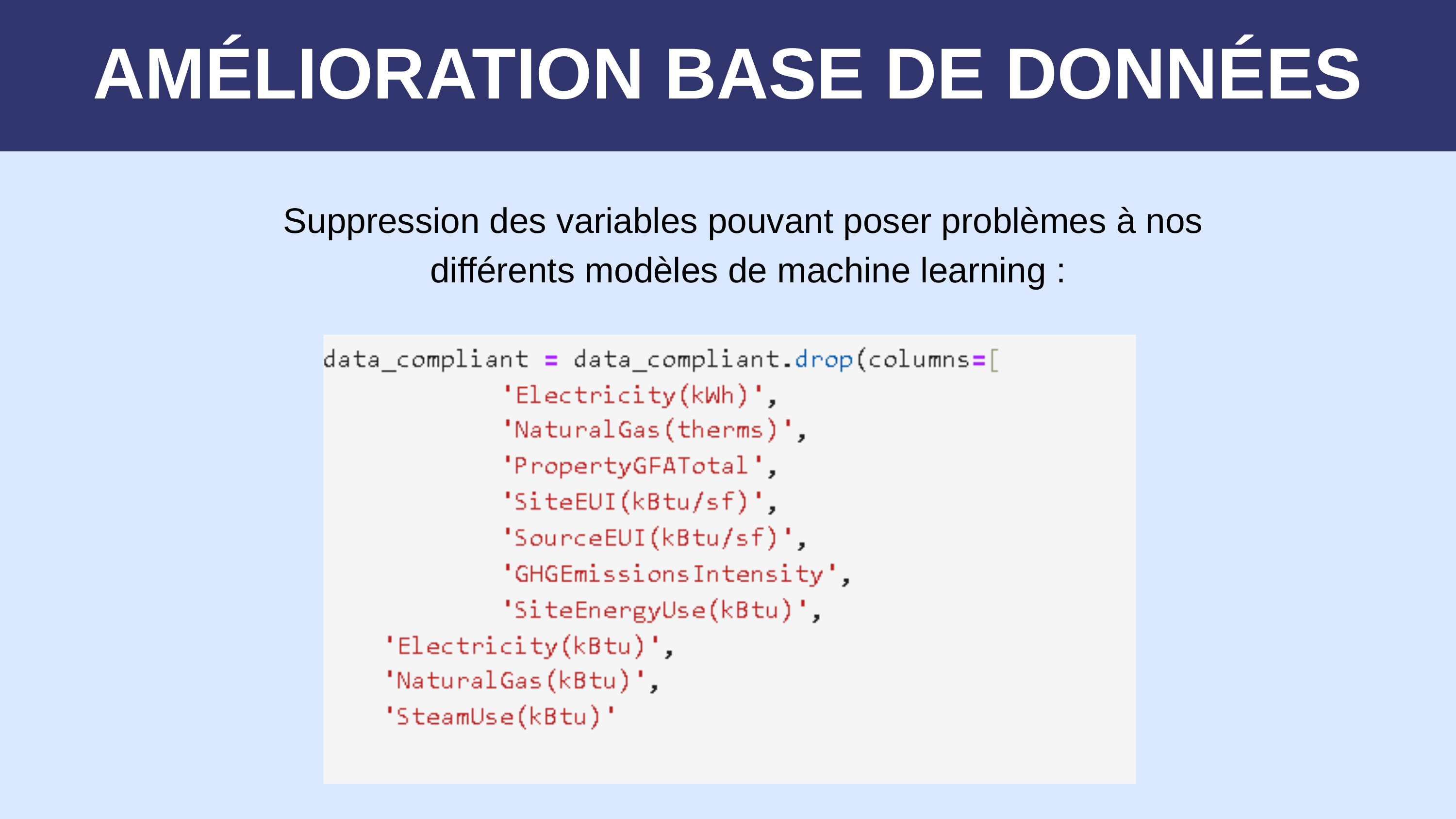

AMÉLIORATION BASE DE DONNÉES

Suppression des variables pouvant poser problèmes à nos
 différents modèles de machine learning :